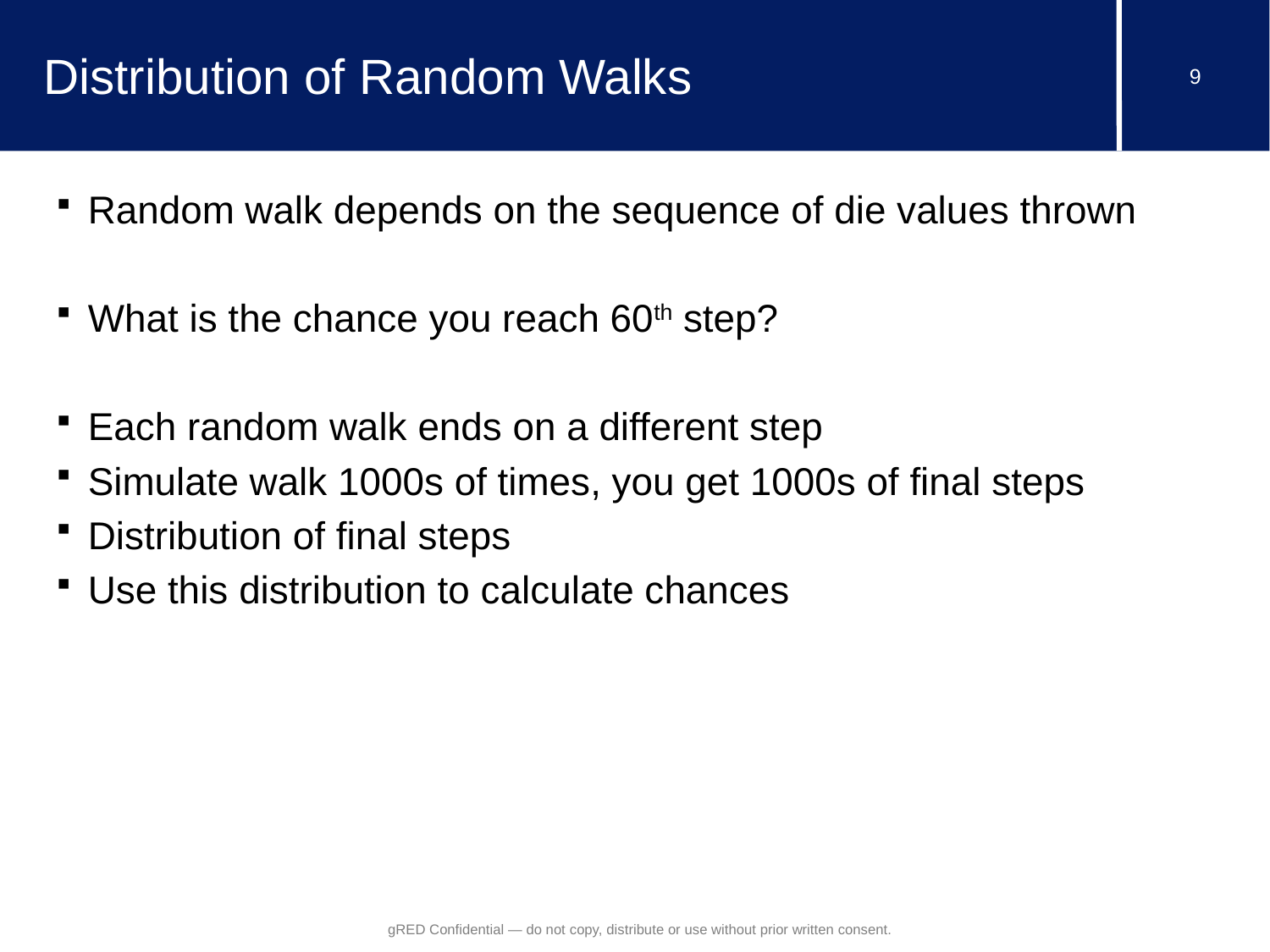

# Distribution of Random Walks
Random walk depends on the sequence of die values thrown

What is the chance you reach 60th step?

Each random walk ends on a different step
Simulate walk 1000s of times, you get 1000s of final steps
Distribution of final steps
Use this distribution to calculate chances
gRED Confidential — do not copy, distribute or use without prior written consent.